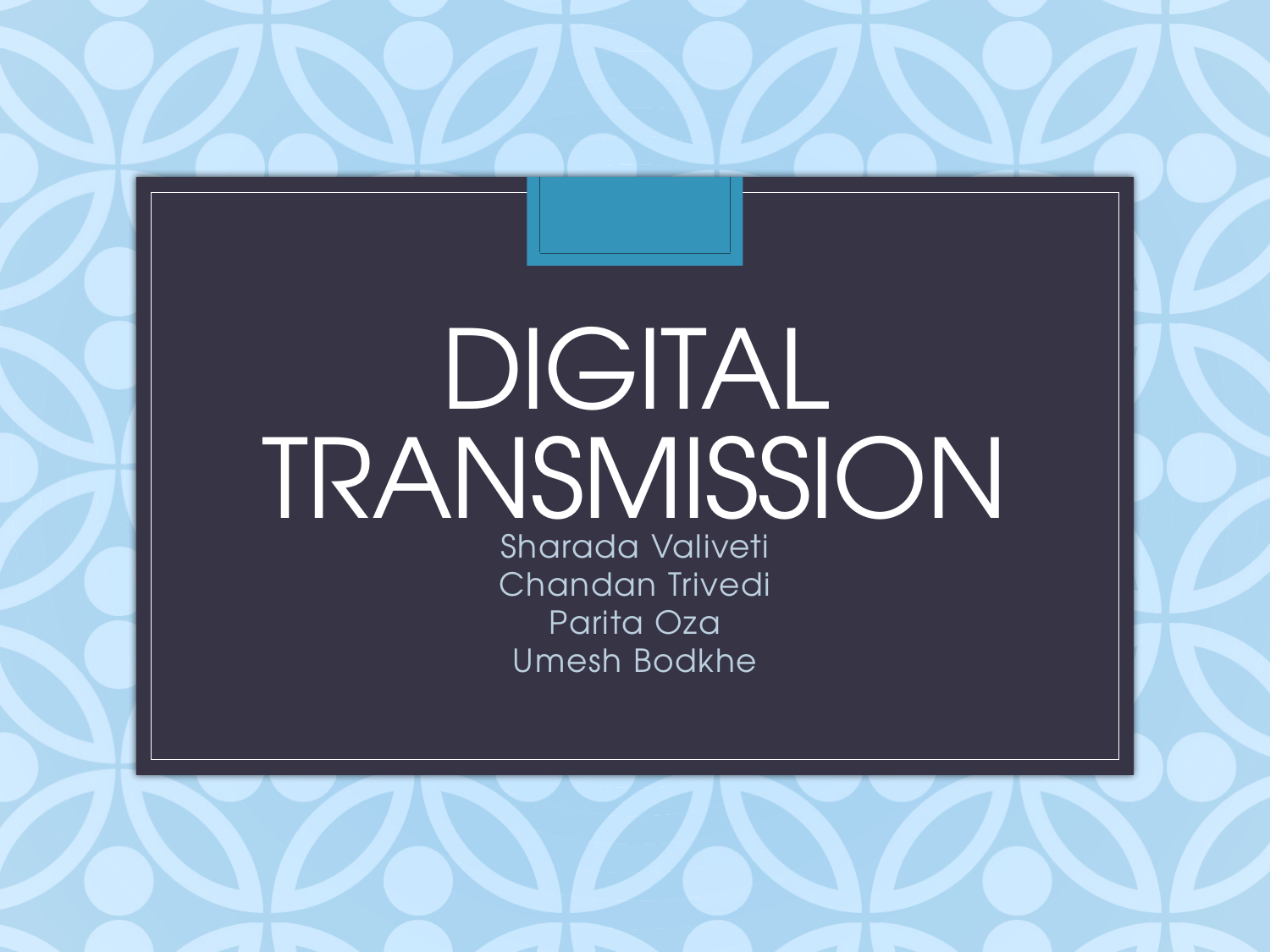

# Digital transmission
Sharada Valiveti
Chandan Trivedi
Parita Oza
Umesh Bodkhe